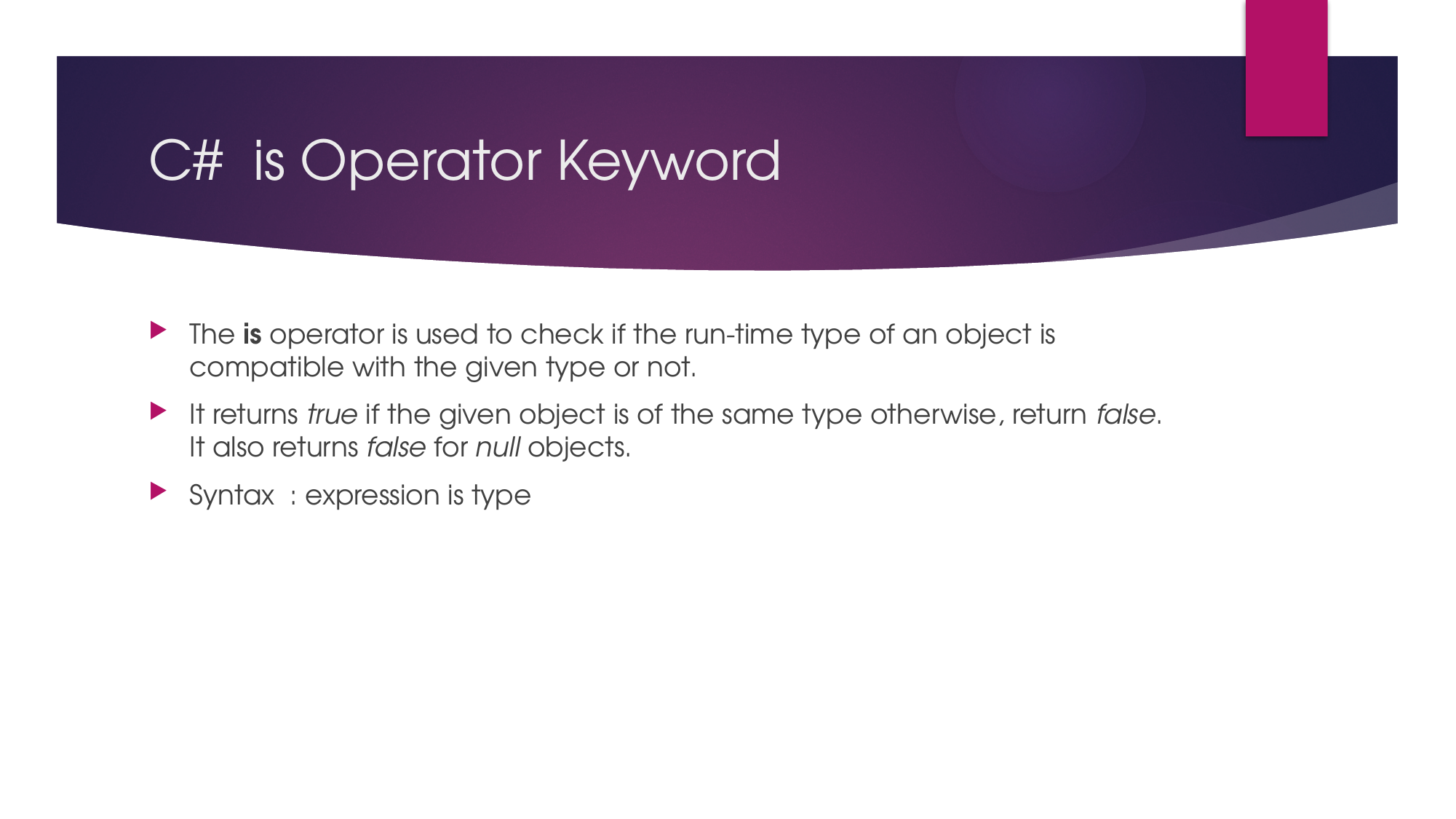

# C#  is Operator Keyword
The is operator is used to check if the run-time type of an object is compatible with the given type or not.
It returns true if the given object is of the same type otherwise, return false. It also returns false for null objects.
Syntax  : expression is type